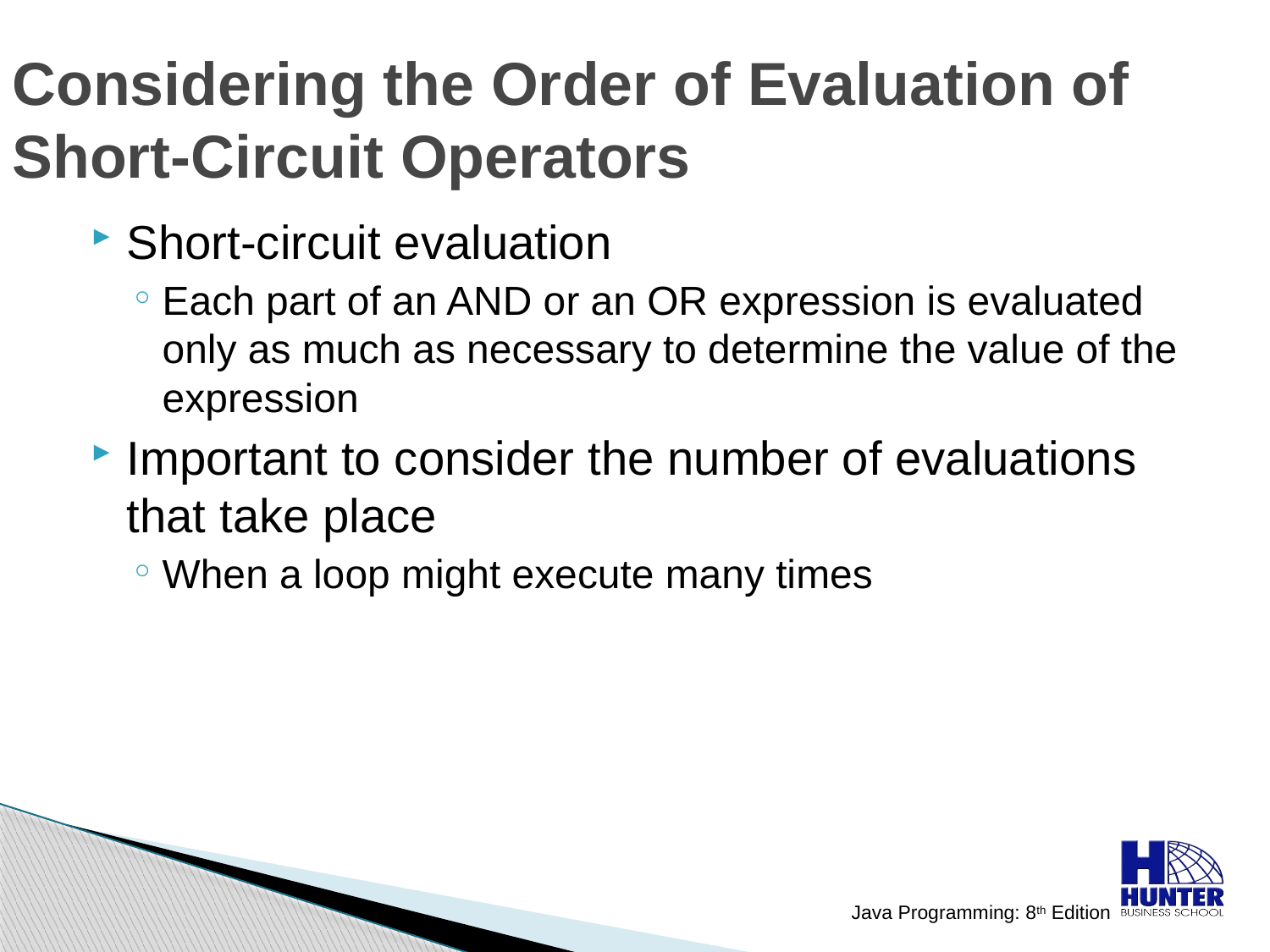

# Considering the Order of Evaluation of Short-Circuit Operators
Short-circuit evaluation
Each part of an AND or an OR expression is evaluated only as much as necessary to determine the value of the expression
Important to consider the number of evaluations that take place
When a loop might execute many times